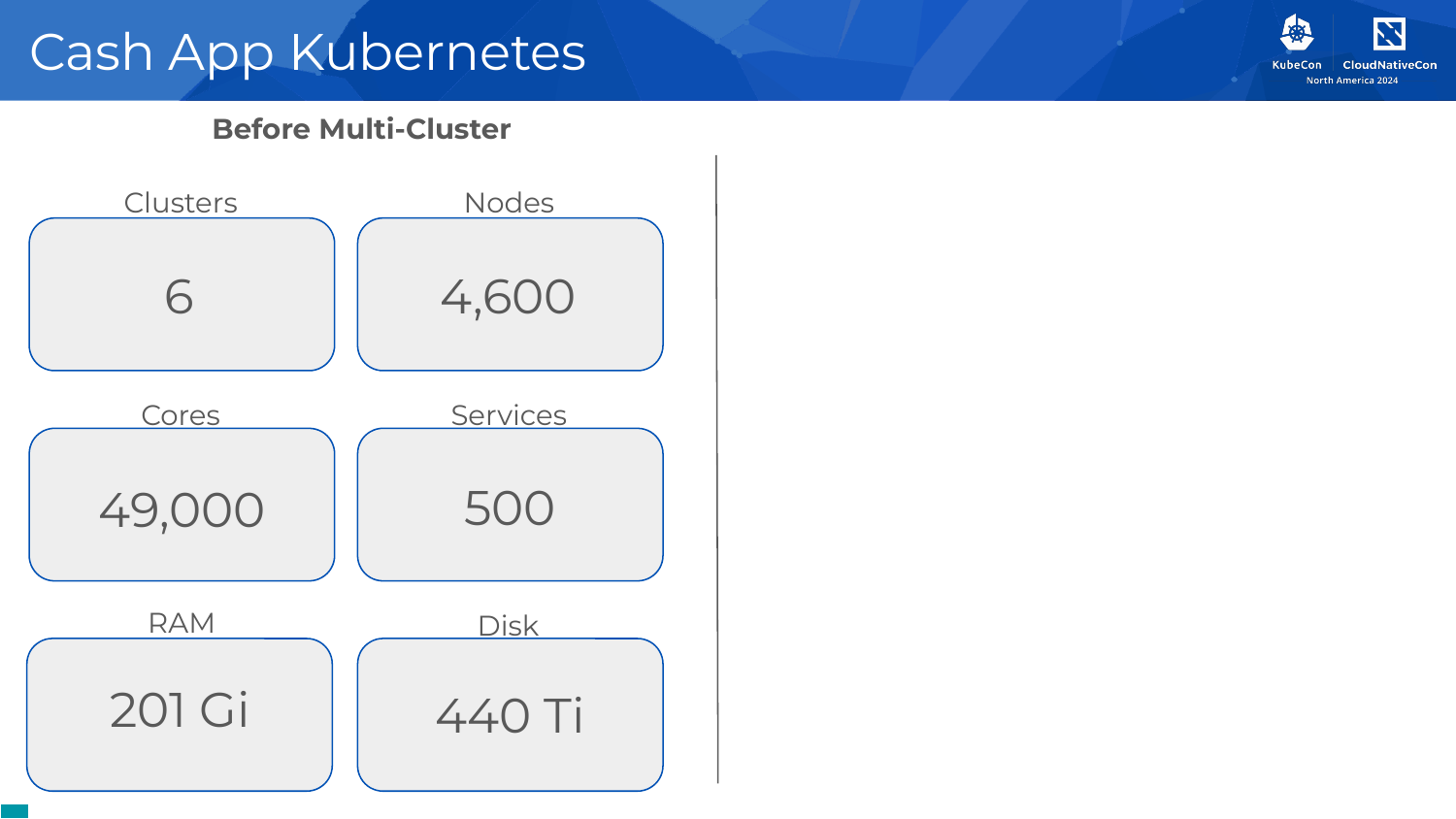

# Cash App Kubernetes
After Multi-Cluster
Before Multi-Cluster

Clusters
Nodes
Clusters
Nodes

12
4,000
6
4,600
Cores
Services
Cores
Services

55,000
500
500
49,000
RAM
Disk
RAM
Disk

201 Gi
319 Gi
560 Ti
440 Ti